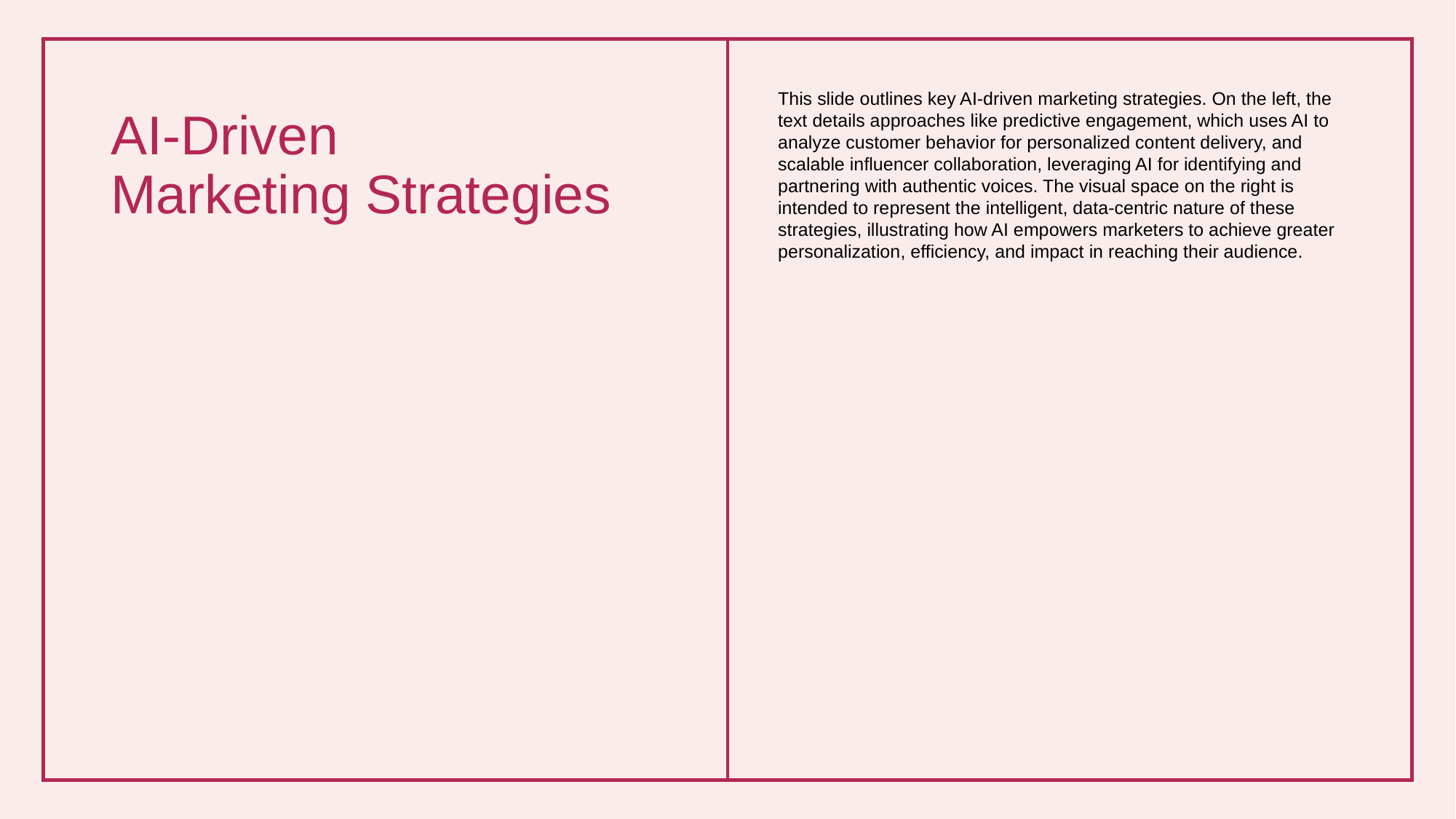

This slide outlines key AI-driven marketing strategies. On the left, the text details approaches like predictive engagement, which uses AI to analyze customer behavior for personalized content delivery, and scalable influencer collaboration, leveraging AI for identifying and partnering with authentic voices. The visual space on the right is intended to represent the intelligent, data-centric nature of these strategies, illustrating how AI empowers marketers to achieve greater personalization, efficiency, and impact in reaching their audience.
# AI-Driven Marketing Strategies